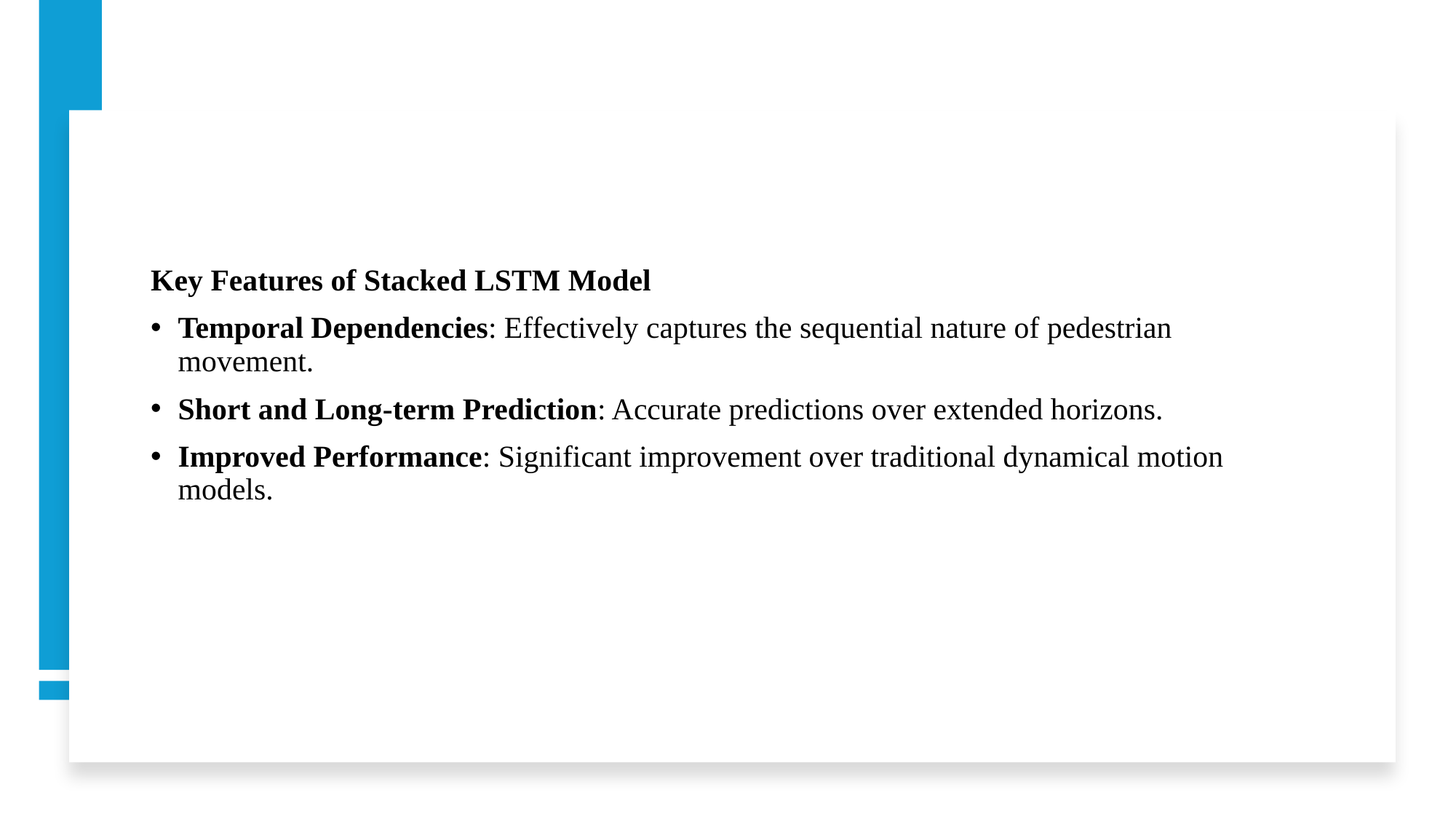

Key Features of Stacked LSTM Model
Temporal Dependencies: Effectively captures the sequential nature of pedestrian movement.
Short and Long-term Prediction: Accurate predictions over extended horizons.
Improved Performance: Significant improvement over traditional dynamical motion models.